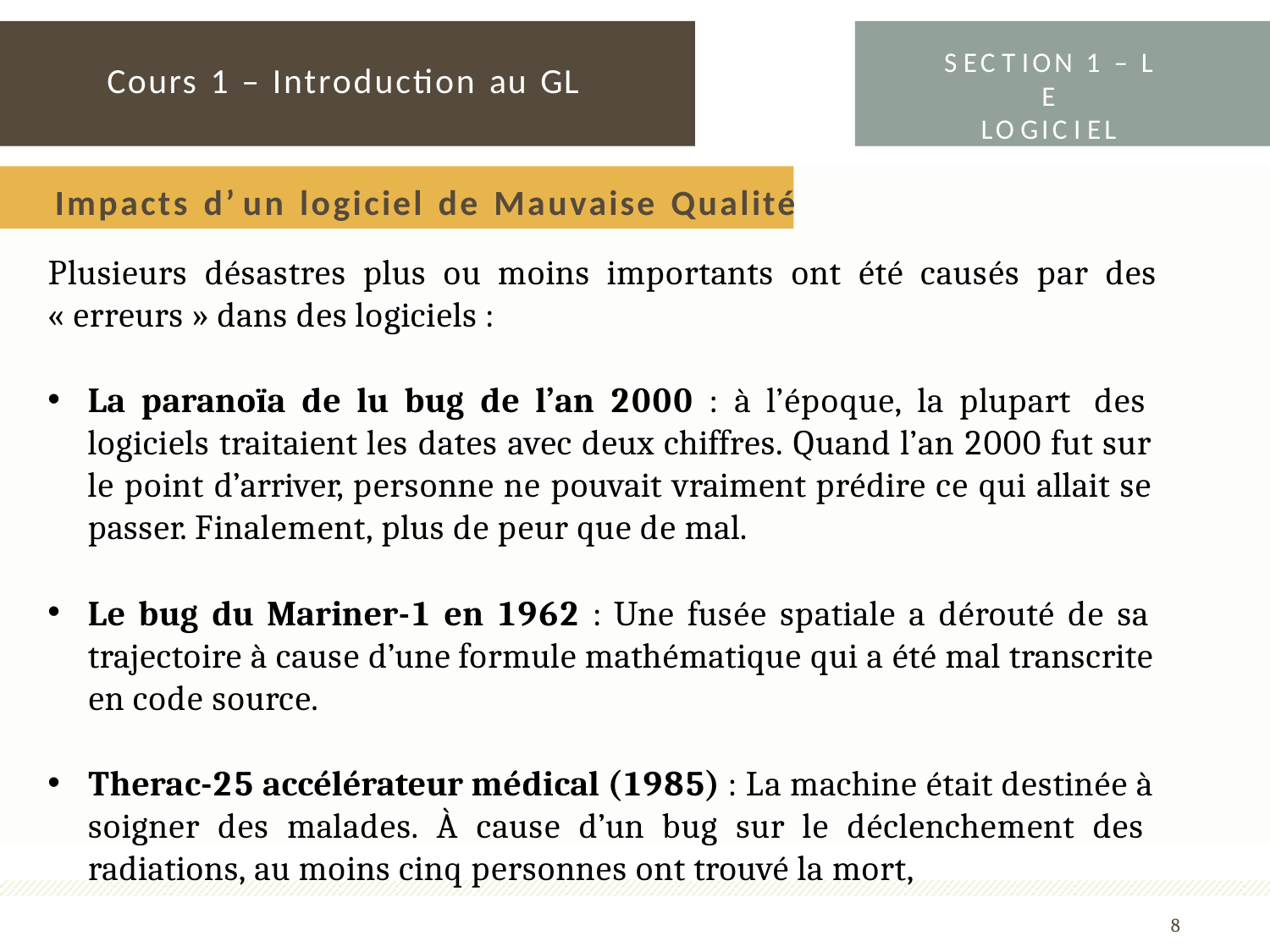

S EC T ION  1  –  L E
LO GIC I EL
# Cours 1 – Introduction au GL

Impacts  d’ un  logiciel  de  Mauvaise  Qualité

Plusieurs désastres plus ou moins importants ont été causés par des
« erreurs » dans des logiciels :

La paranoïa de lu bug de l’an 2000 : à l’époque, la plupart des  logiciels traitaient les dates avec deux chiffres. Quand l’an 2000 fut sur  le point d’arriver, personne ne pouvait vraiment prédire ce qui allait se  passer. Finalement, plus de peur que de mal.

Le bug du Mariner-1 en 1962 : Une fusée spatiale a dérouté de sa  trajectoire à cause d’une formule mathématique qui a été mal transcrite  en code source.

Therac-25 accélérateur médical (1985) : La machine était destinée à  soigner des malades. À cause d’un bug sur le déclenchement des  radiations, au moins cinq personnes ont trouvé la mort,
8